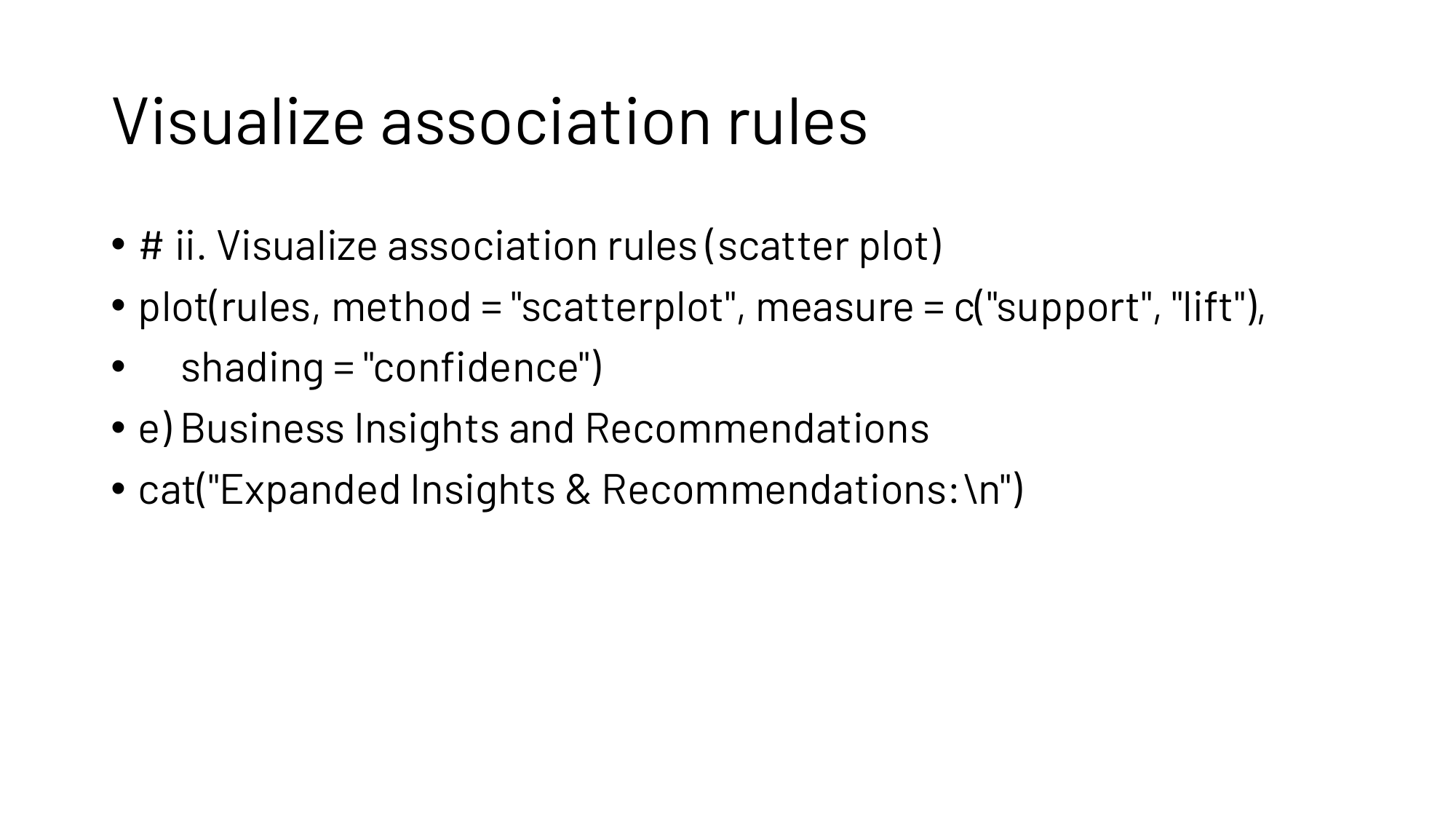

# Visualize association rules
# ii. Visualize association rules (scatter plot)
plot(rules, method = "scatterplot", measure = c("support", "lift"),
     shading = "confidence")
e) Business Insights and Recommendations
cat("Expanded Insights & Recommendations:\n")